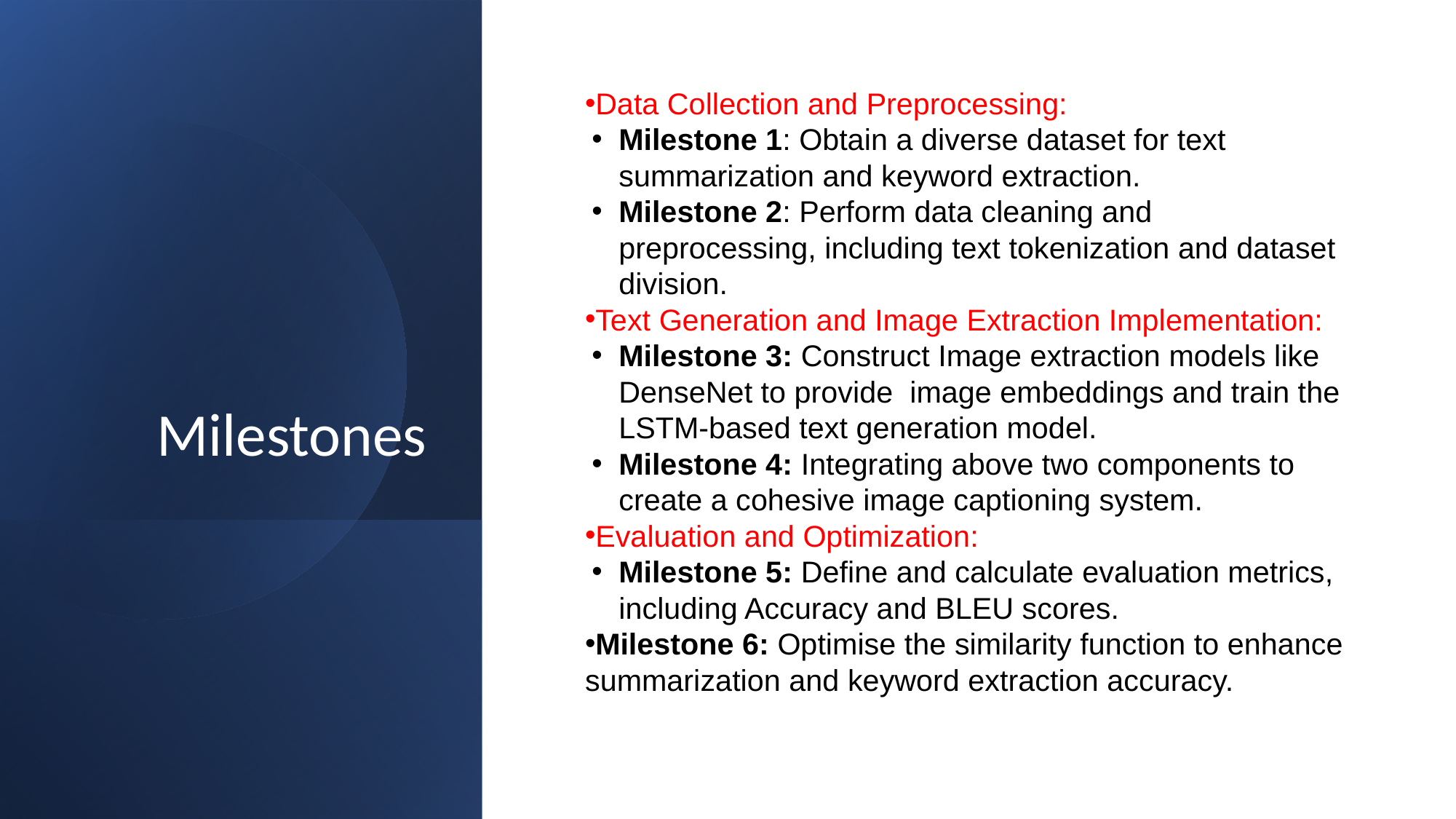

# Milestones
Data Collection and Preprocessing:
Milestone 1: Obtain a diverse dataset for text summarization and keyword extraction.
Milestone 2: Perform data cleaning and preprocessing, including text tokenization and dataset division.
Text Generation and Image Extraction Implementation:
Milestone 3: Construct Image extraction models like DenseNet to provide  image embeddings and train the LSTM-based text generation model.
Milestone 4: Integrating above two components to create a cohesive image captioning system.
Evaluation and Optimization:
Milestone 5: Define and calculate evaluation metrics, including Accuracy and BLEU scores.
Milestone 6: Optimise the similarity function to enhance summarization and keyword extraction accuracy.